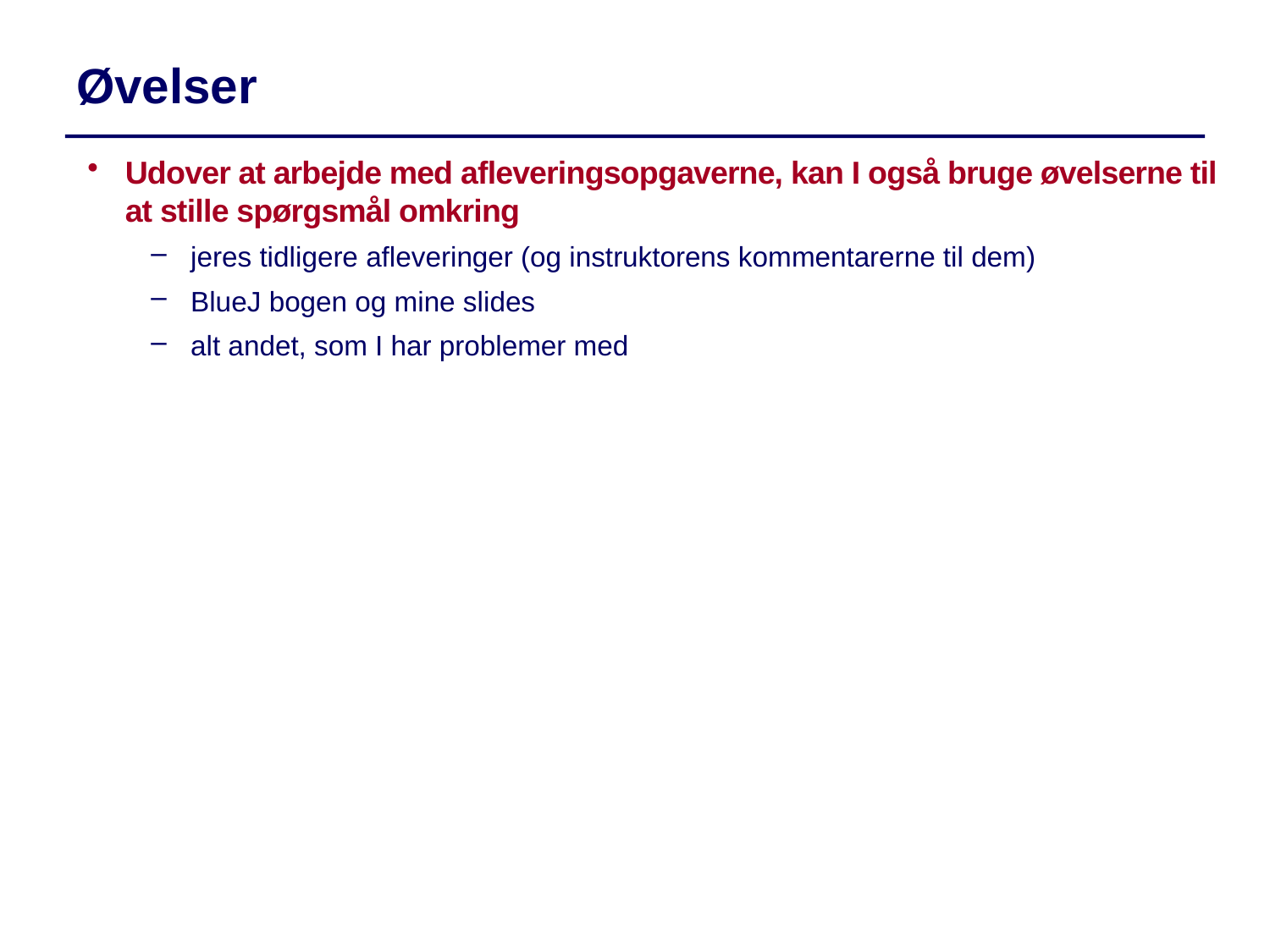

Øvelser
Udover at arbejde med afleveringsopgaverne, kan I også bruge øvelserne til at stille spørgsmål omkring
jeres tidligere afleveringer (og instruktorens kommentarerne til dem)
BlueJ bogen og mine slides
alt andet, som I har problemer med